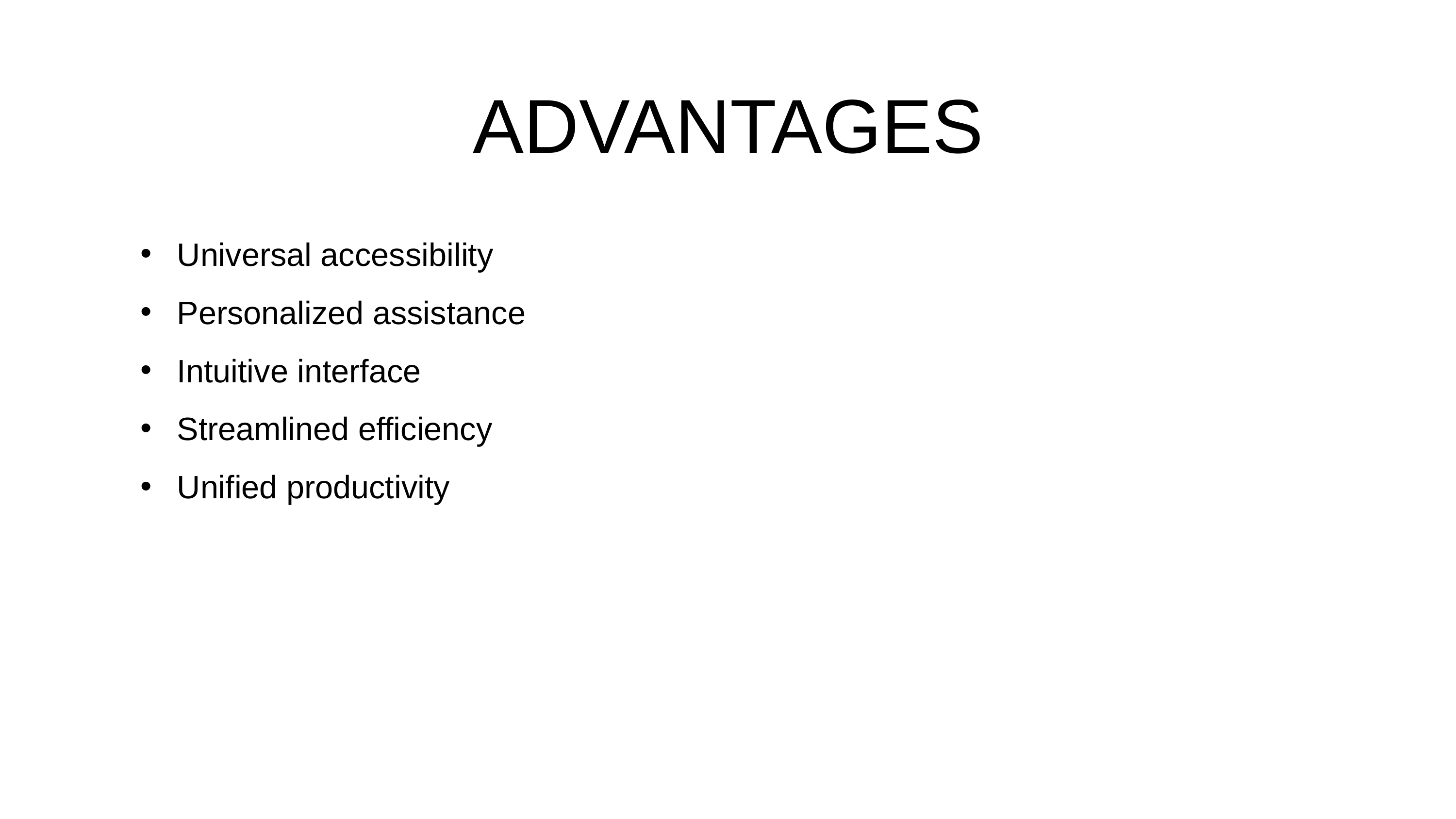

ADVANTAGES
Universal accessibility
Personalized assistance
Intuitive interface
Streamlined efficiency
Unified productivity